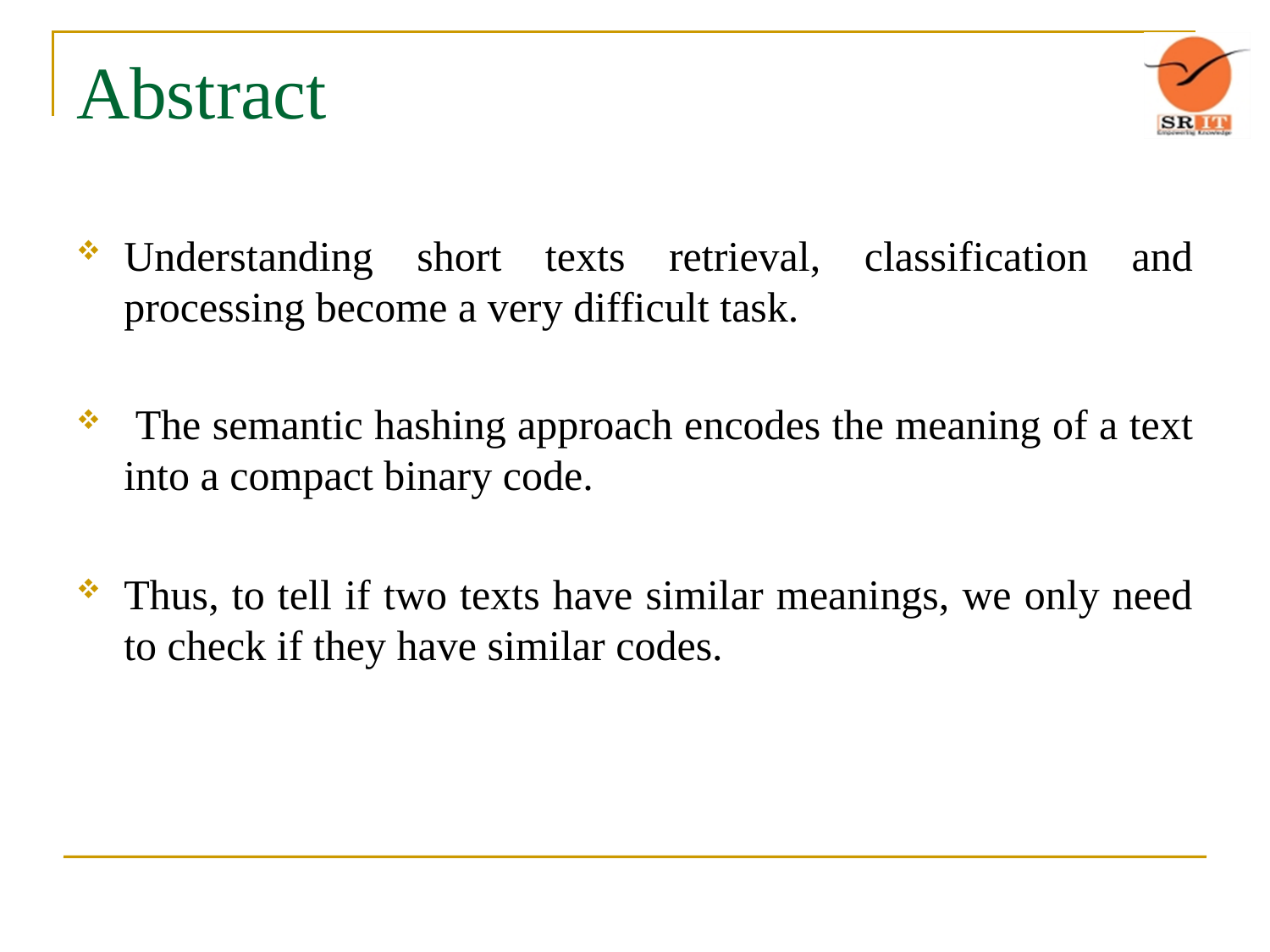

# Abstract
Understanding short texts retrieval, classification and processing become a very difficult task.

 The semantic hashing approach encodes the meaning of a text into a compact binary code.

Thus, to tell if two texts have similar meanings, we only need to check if they have similar codes.